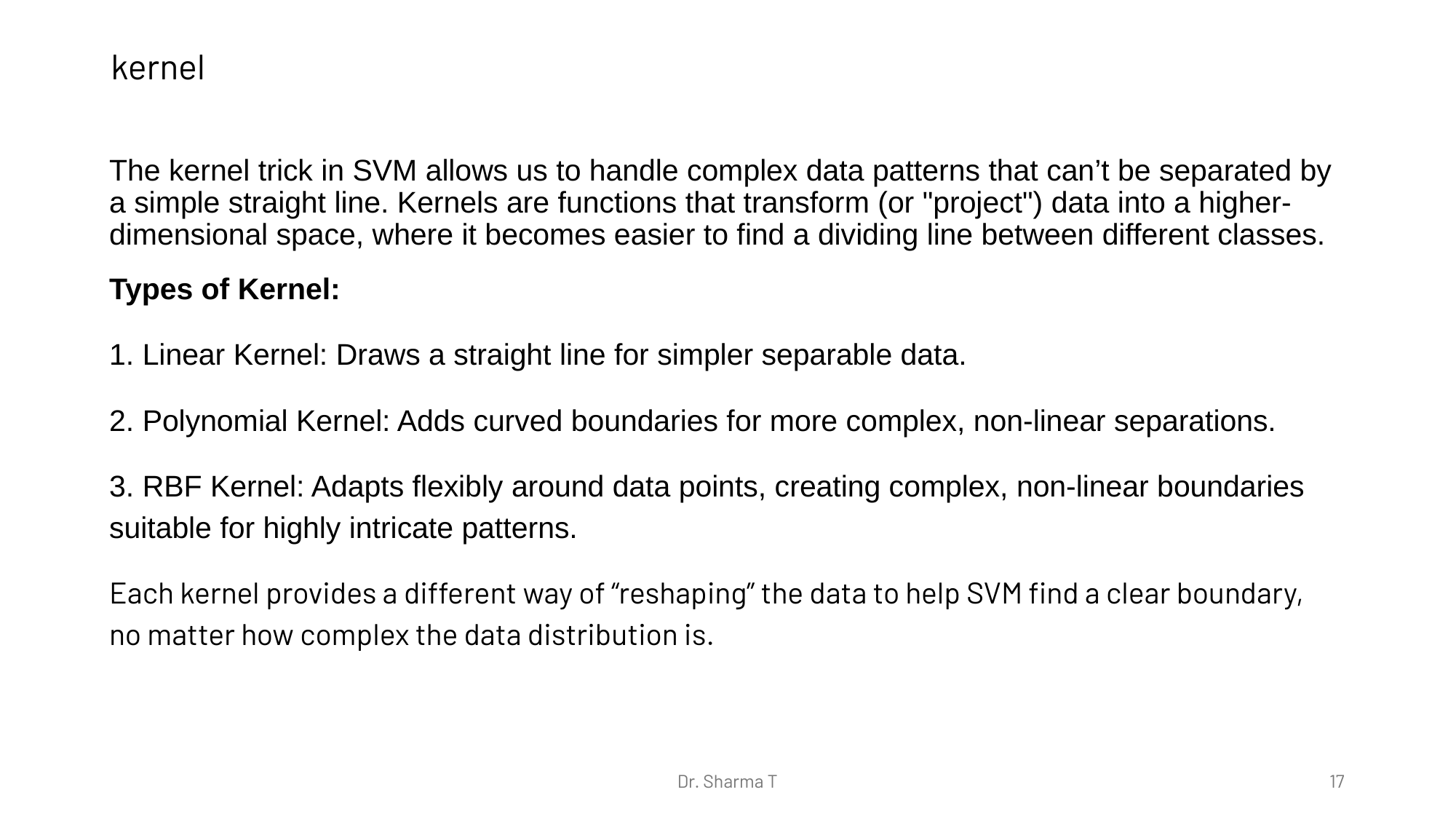

# kernel
The kernel trick in SVM allows us to handle complex data patterns that can’t be separated by a simple straight line. Kernels are functions that transform (or "project") data into a higher-dimensional space, where it becomes easier to find a dividing line between different classes.
Types of Kernel:
1. Linear Kernel: Draws a straight line for simpler separable data.
2. Polynomial Kernel: Adds curved boundaries for more complex, non-linear separations.
3. RBF Kernel: Adapts flexibly around data points, creating complex, non-linear boundaries suitable for highly intricate patterns.
Each kernel provides a different way of “reshaping” the data to help SVM find a clear boundary, no matter how complex the data distribution is.

Dr. Sharma T
17